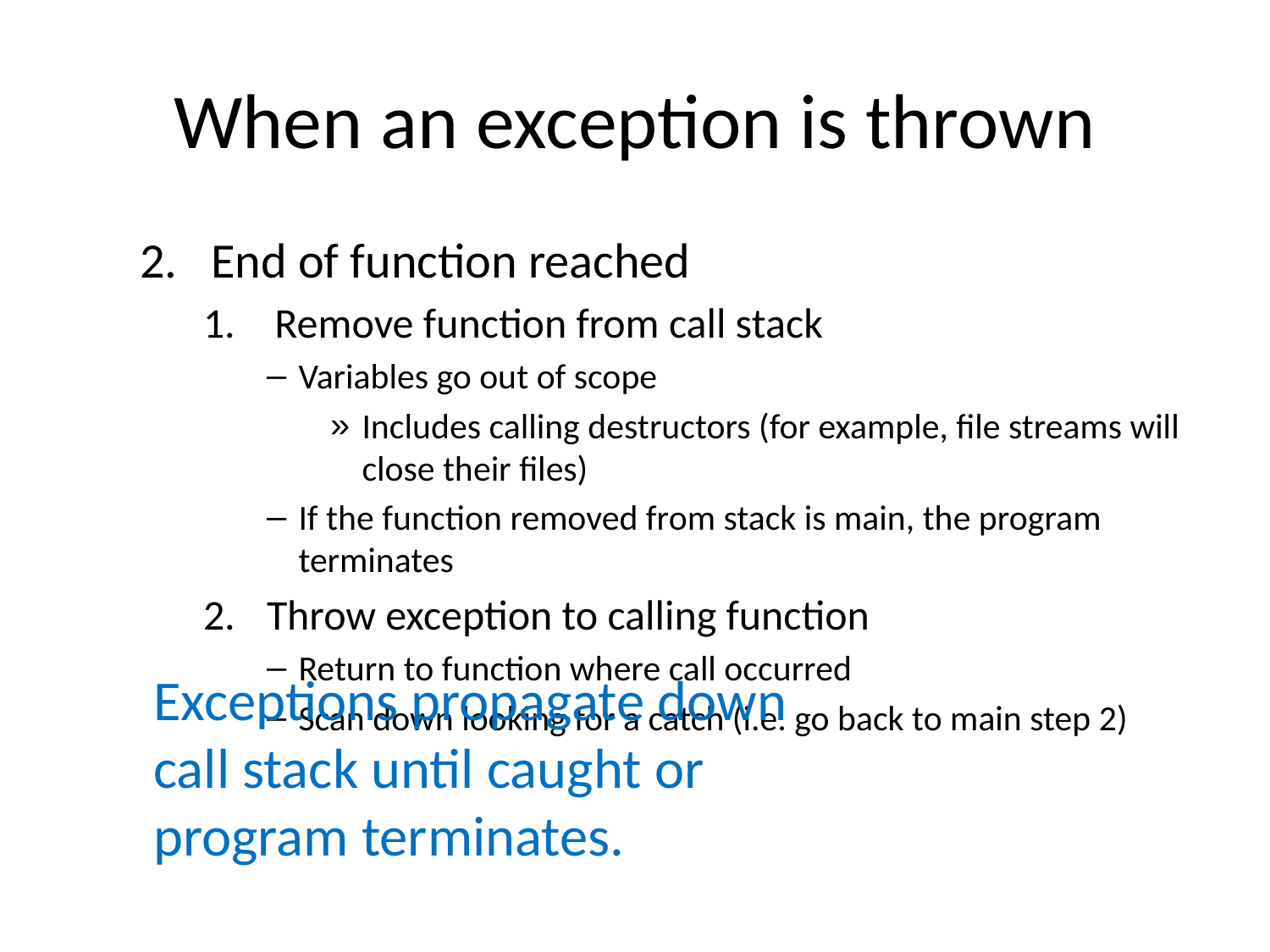

# When an exception is thrown
End of function reached
Remove function from call stack
Variables go out of scope
Includes calling destructors (for example, file streams will close their files)
If the function removed from stack is main, the program terminates
Throw exception to calling function
Return to function where call occurred
Scan down looking for a catch (i.e. go back to main step 2)

Exceptions propagate down
call stack until caught or
program terminates.